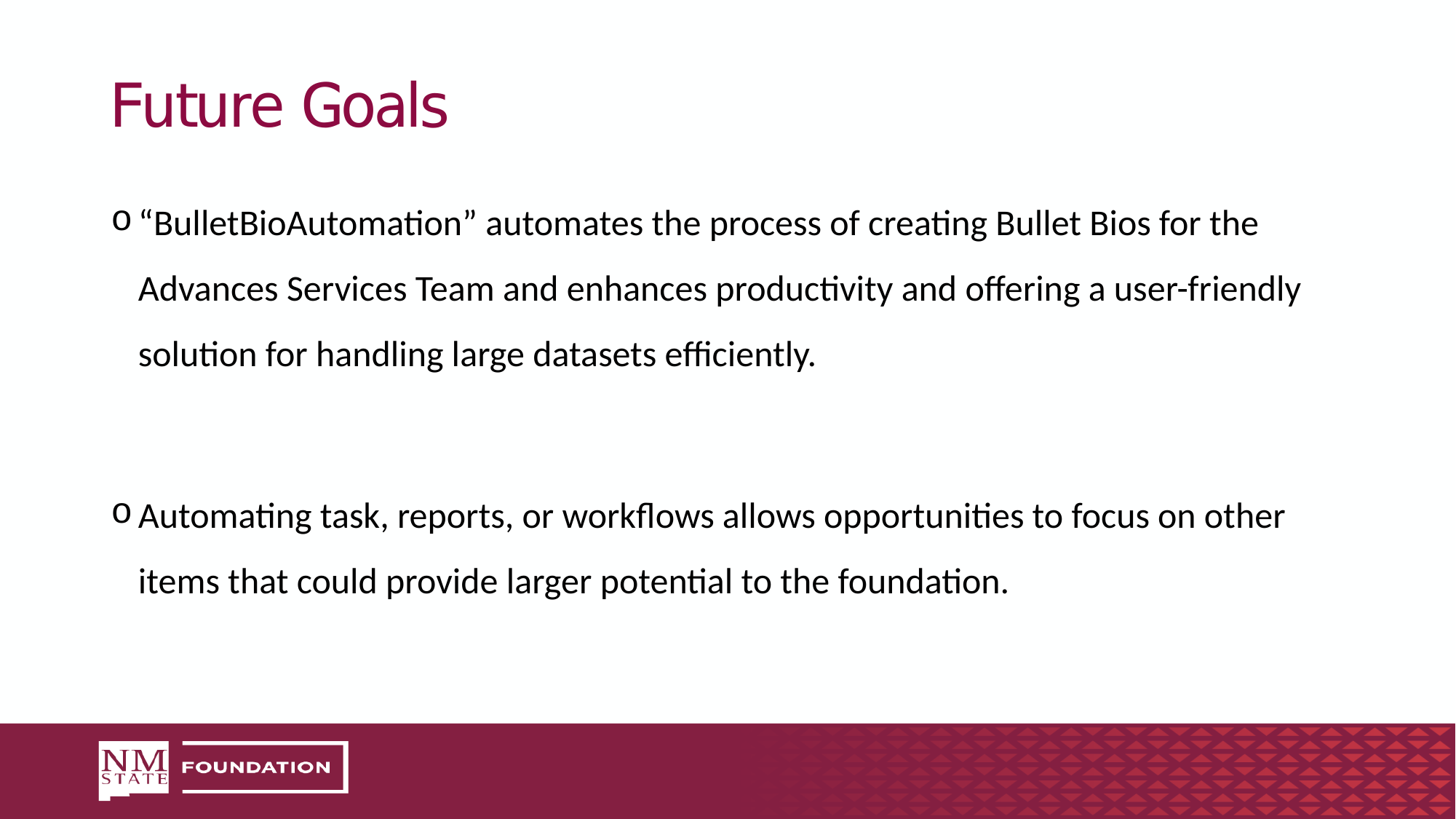

# Future Goals
“BulletBioAutomation” automates the process of creating Bullet Bios for the Advances Services Team and enhances productivity and offering a user-friendly solution for handling large datasets efficiently.

Automating task, reports, or workflows allows opportunities to focus on other items that could provide larger potential to the foundation.